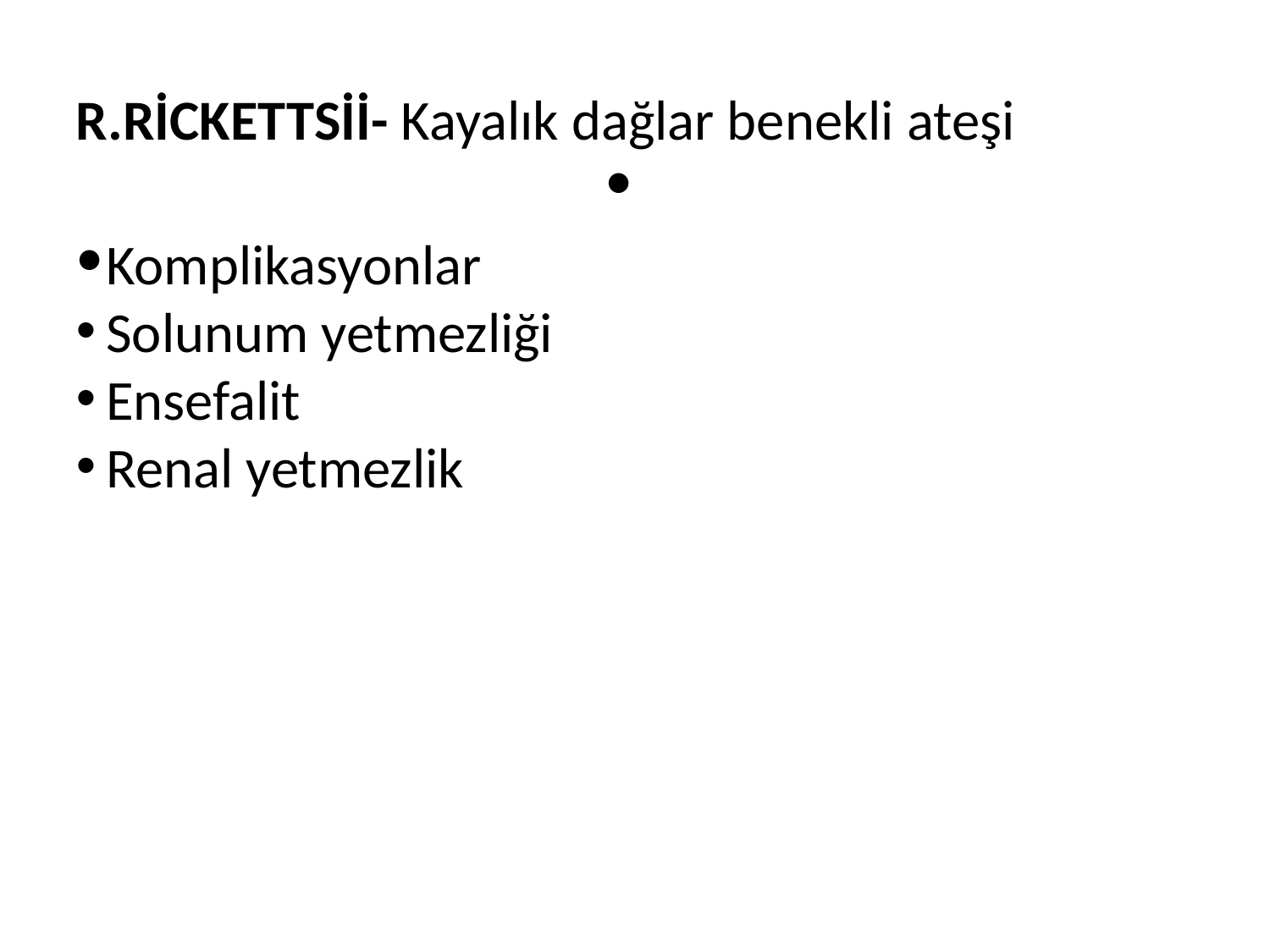

R.RİCKETTSİİ- Kayalık dağlar benekli ateşi

Komplikasyonlar
Solunum yetmezliği
Ensefalit
Renal yetmezlik